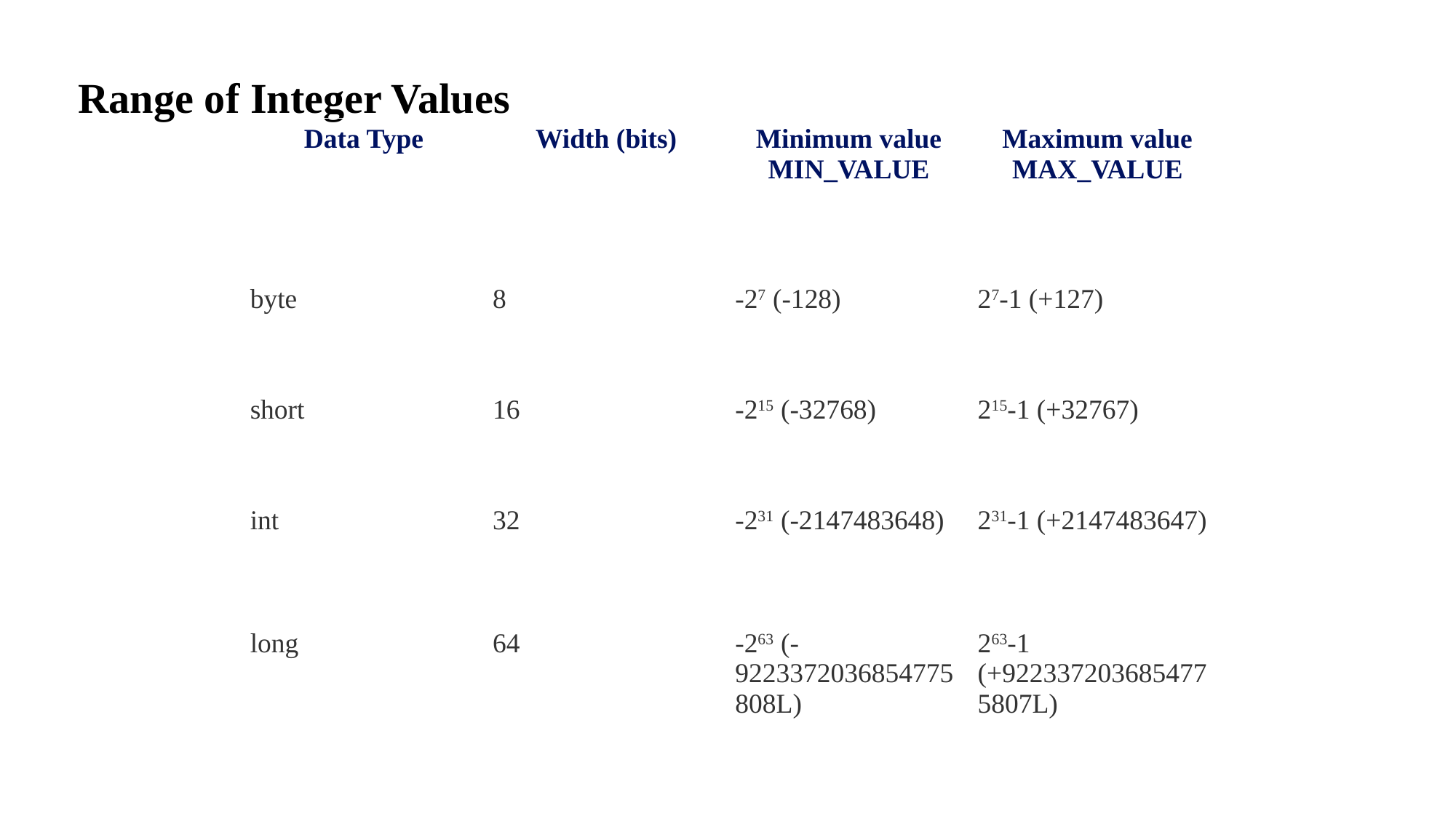

# Range of Integer Values
| Data Type | Width (bits) | Minimum value MIN\_VALUE | Maximum value MAX\_VALUE |
| --- | --- | --- | --- |
| byte | 8 | -27 (-128) | 27-1 (+127) |
| short | 16 | -215 (-32768) | 215-1 (+32767) |
| int | 32 | -231 (-2147483648) | 231-1 (+2147483647) |
| long | 64 | -263 (-9223372036854775808L) | 263-1 (+9223372036854775807L) |